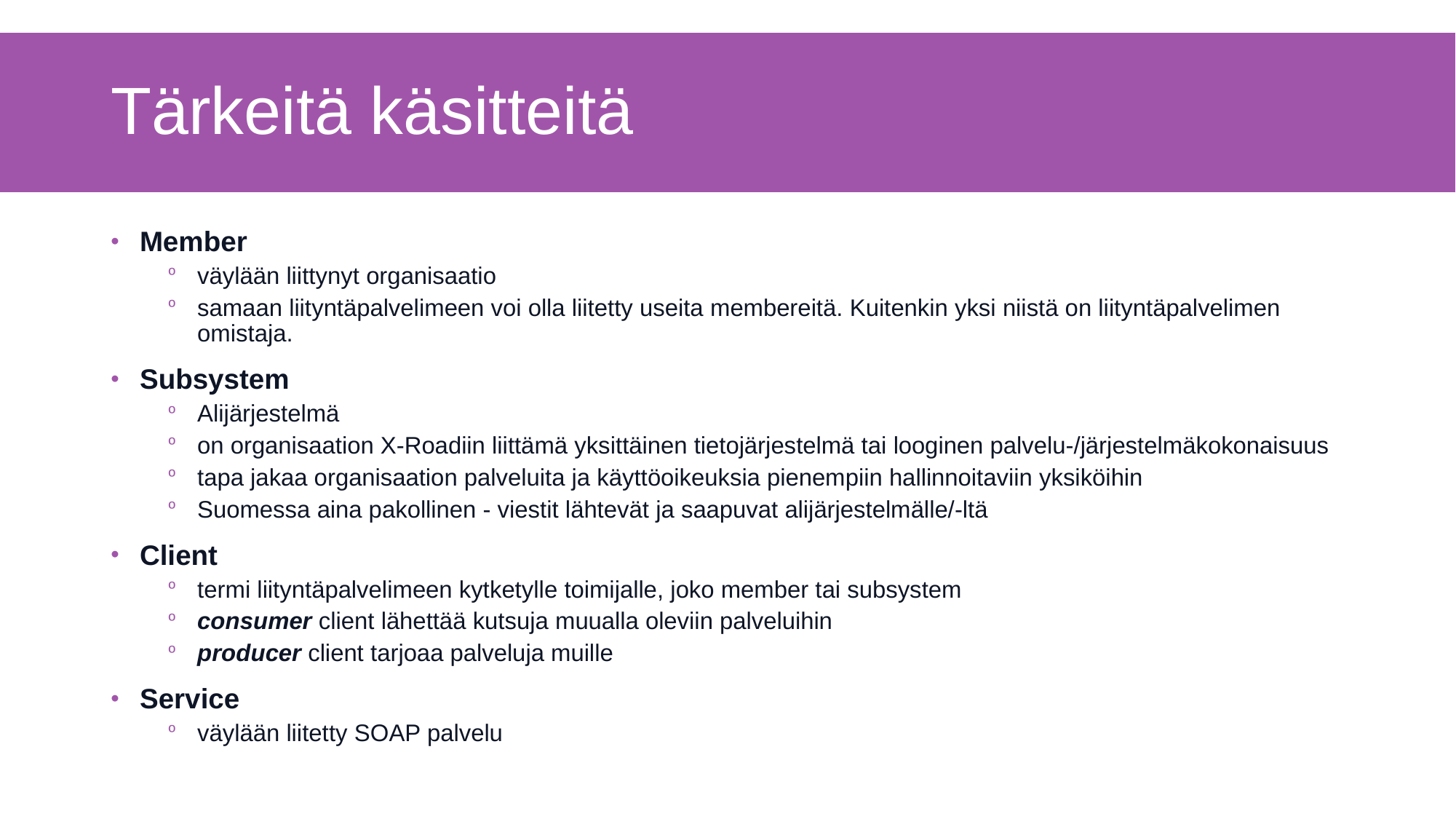

# Tärkeitä käsitteitä
Member
väylään liittynyt organisaatio
samaan liityntäpalvelimeen voi olla liitetty useita membereitä. Kuitenkin yksi niistä on liityntäpalvelimen omistaja.
Subsystem
Alijärjestelmä
on organisaation X-Roadiin liittämä yksittäinen tietojärjestelmä tai looginen palvelu-/järjestelmäkokonaisuus
tapa jakaa organisaation palveluita ja käyttöoikeuksia pienempiin hallinnoitaviin yksiköihin
Suomessa aina pakollinen - viestit lähtevät ja saapuvat alijärjestelmälle/-ltä
Client
termi liityntäpalvelimeen kytketylle toimijalle, joko member tai subsystem
consumer client lähettää kutsuja muualla oleviin palveluihin
producer client tarjoaa palveluja muille
Service
väylään liitetty SOAP palvelu